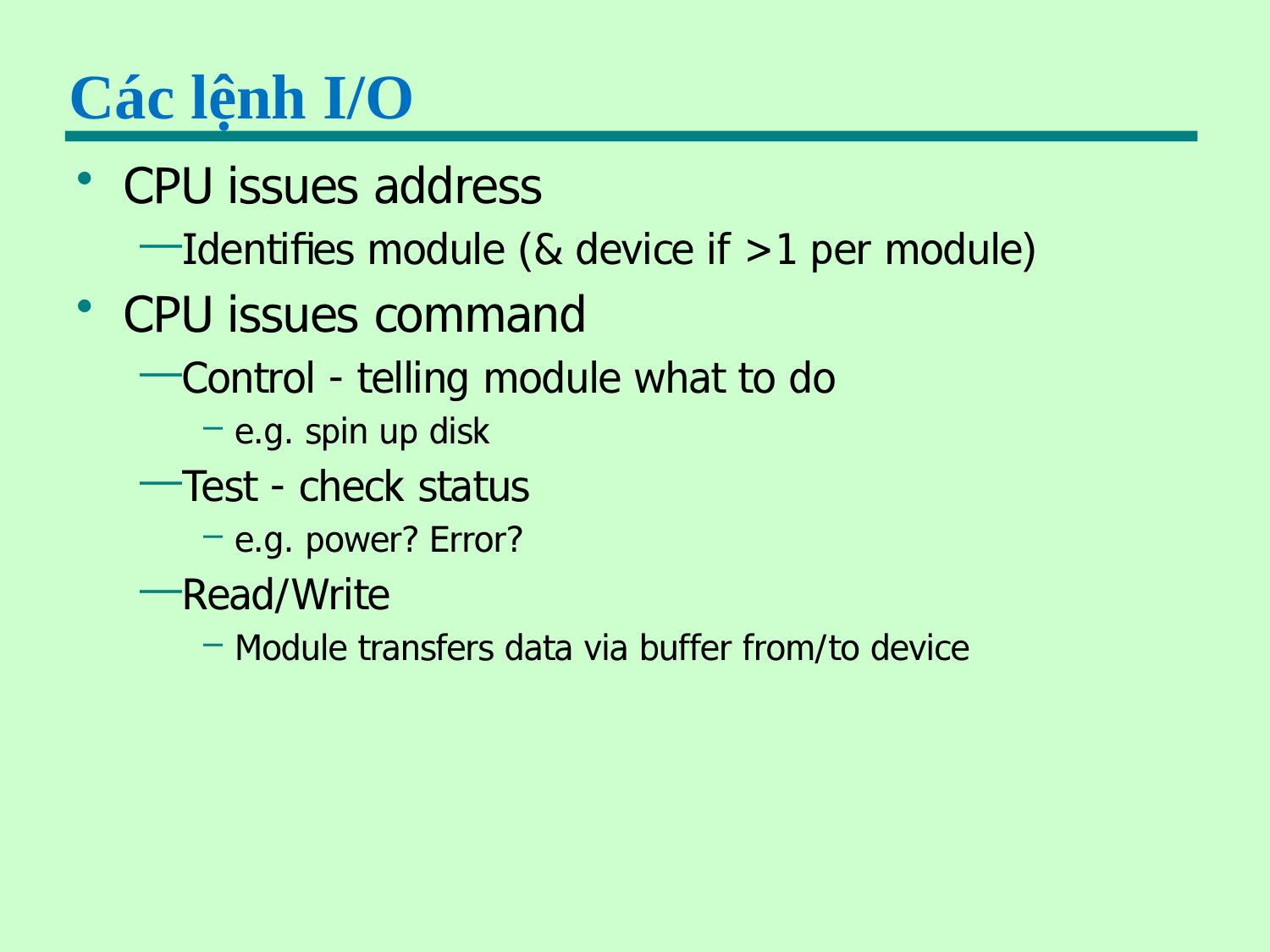

# Các lệnh I/O
CPU issues address
Identifies module (& device if >1 per module)
CPU issues command
Control - telling module what to do
e.g. spin up disk
Test - check status
e.g. power? Error?
Read/Write
Module transfers data via buffer from/to device